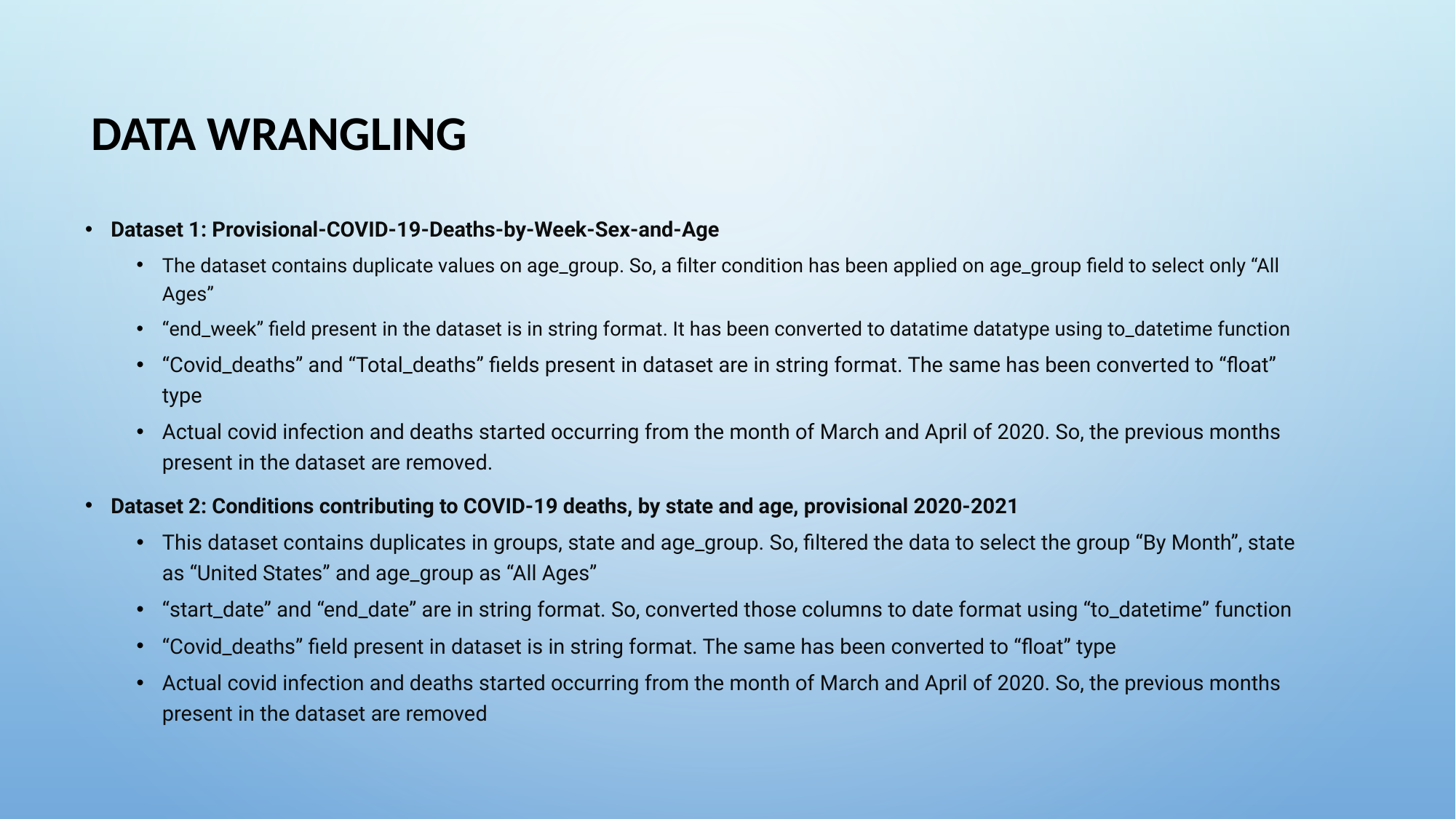

# Data wrangling
Dataset 1: Provisional-COVID-19-Deaths-by-Week-Sex-and-Age
The dataset contains duplicate values on age_group. So, a filter condition has been applied on age_group field to select only “All Ages”
“end_week” field present in the dataset is in string format. It has been converted to datatime datatype using to_datetime function
“Covid_deaths” and “Total_deaths” fields present in dataset are in string format. The same has been converted to “float” type
Actual covid infection and deaths started occurring from the month of March and April of 2020. So, the previous months present in the dataset are removed.
Dataset 2: Conditions contributing to COVID-19 deaths, by state and age, provisional 2020-2021
This dataset contains duplicates in groups, state and age_group. So, filtered the data to select the group “By Month”, state as “United States” and age_group as “All Ages”
“start_date” and “end_date” are in string format. So, converted those columns to date format using “to_datetime” function
“Covid_deaths” field present in dataset is in string format. The same has been converted to “float” type
Actual covid infection and deaths started occurring from the month of March and April of 2020. So, the previous months present in the dataset are removed